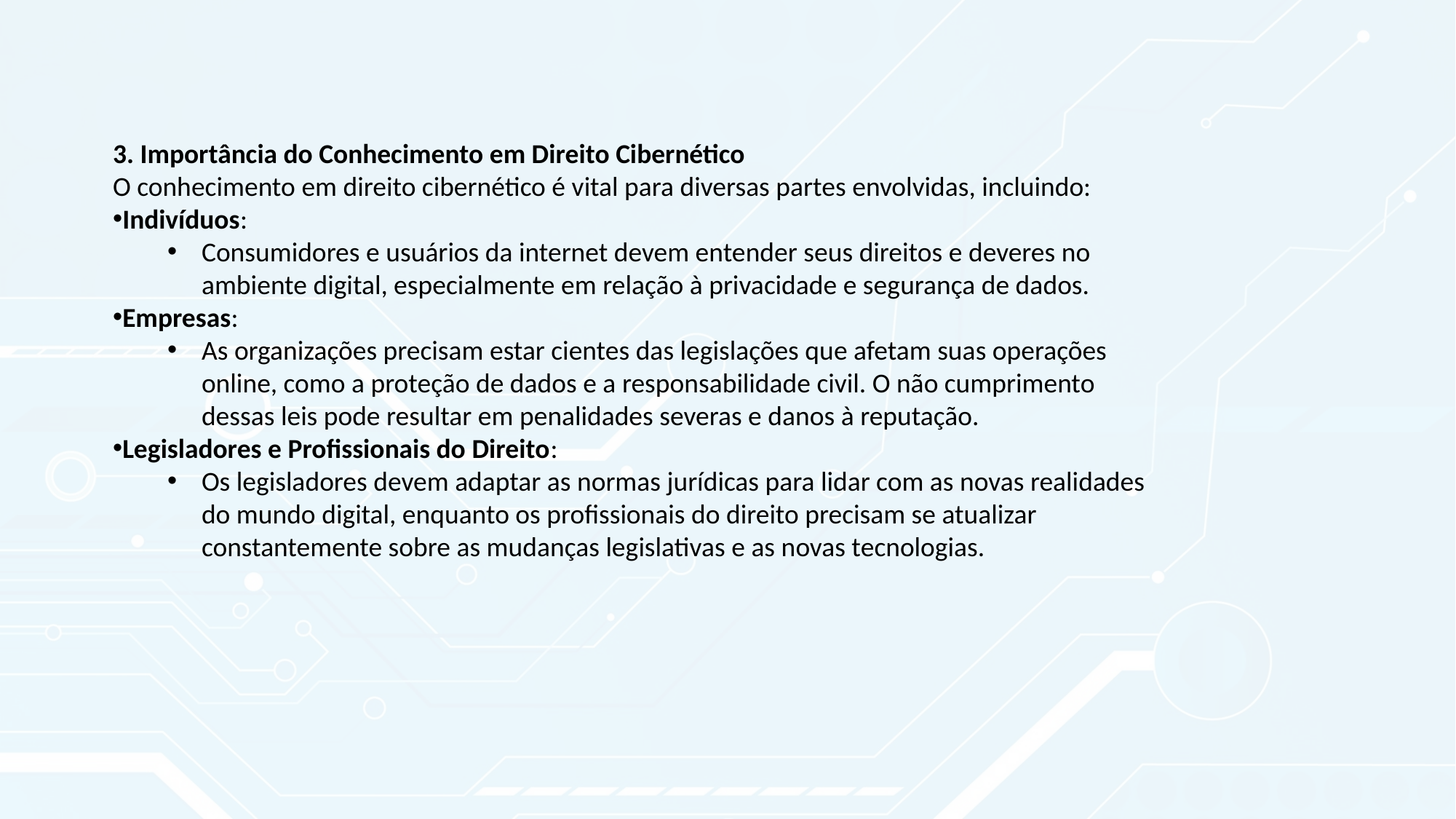

3. Importância do Conhecimento em Direito Cibernético
O conhecimento em direito cibernético é vital para diversas partes envolvidas, incluindo:
Indivíduos:
Consumidores e usuários da internet devem entender seus direitos e deveres no ambiente digital, especialmente em relação à privacidade e segurança de dados.
Empresas:
As organizações precisam estar cientes das legislações que afetam suas operações online, como a proteção de dados e a responsabilidade civil. O não cumprimento dessas leis pode resultar em penalidades severas e danos à reputação.
Legisladores e Profissionais do Direito:
Os legisladores devem adaptar as normas jurídicas para lidar com as novas realidades do mundo digital, enquanto os profissionais do direito precisam se atualizar constantemente sobre as mudanças legislativas e as novas tecnologias.